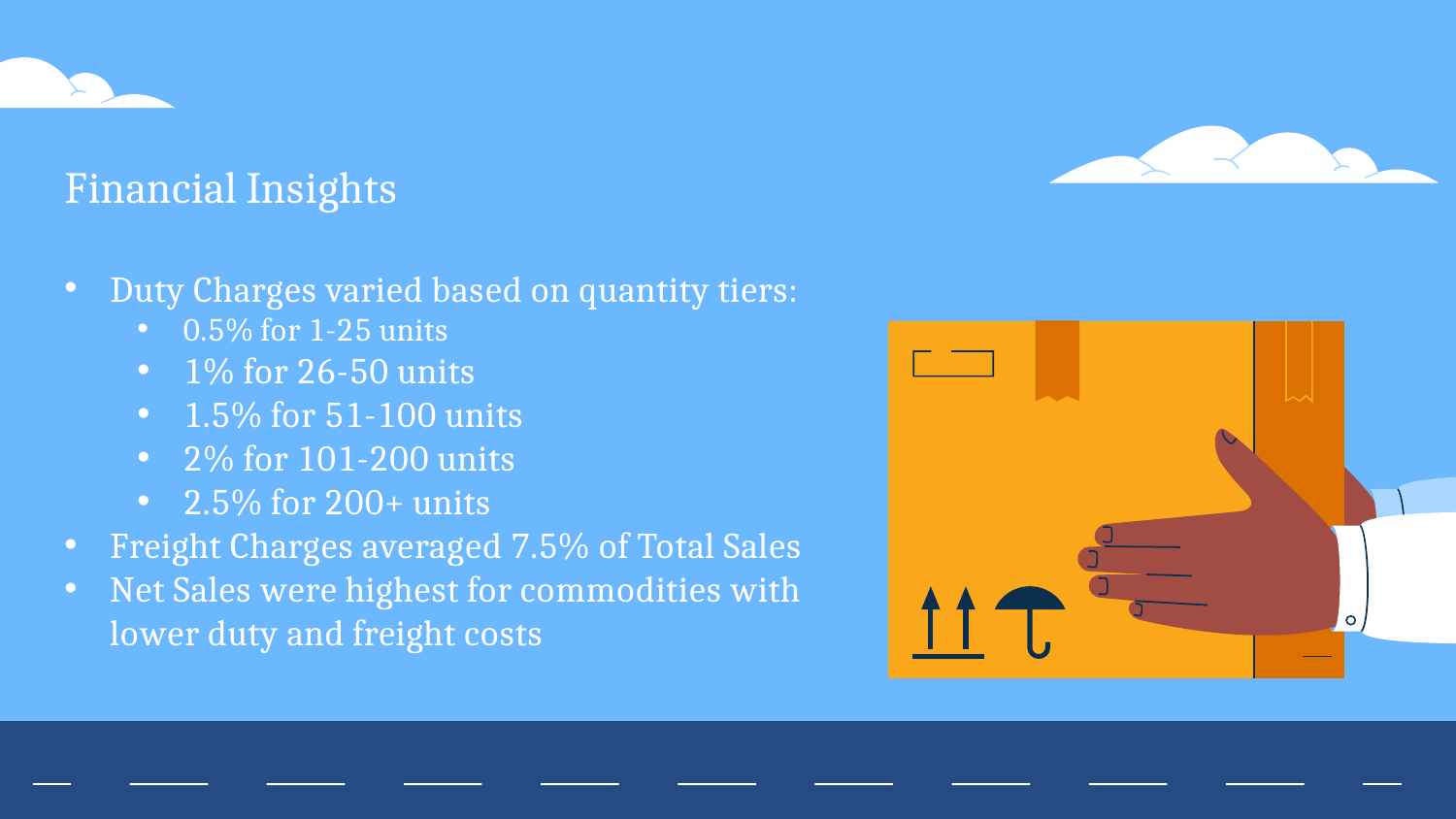

Financial Insights

Duty Charges varied based on quantity tiers:
0.5% for 1-25 units
1% for 26-50 units
1.5% for 51-100 units
2% for 101-200 units
2.5% for 200+ units
Freight Charges averaged 7.5% of Total Sales
Net Sales were highest for commodities with lower duty and freight costs